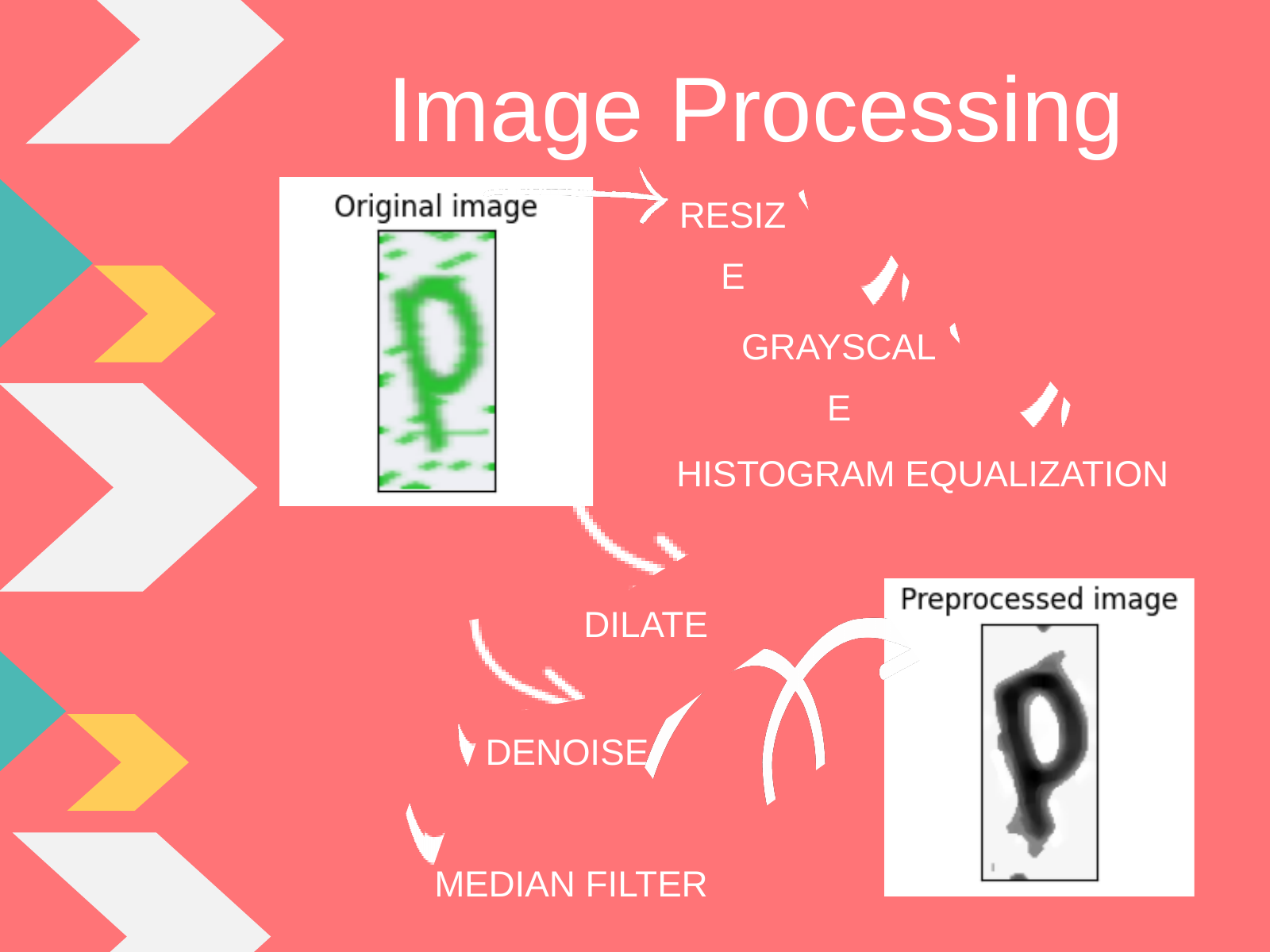

Image Processing

RESIZE

GRAYSCALE

HISTOGRAM EQUALIZATION

DILATE

DENOISE

MEDIAN FILTER